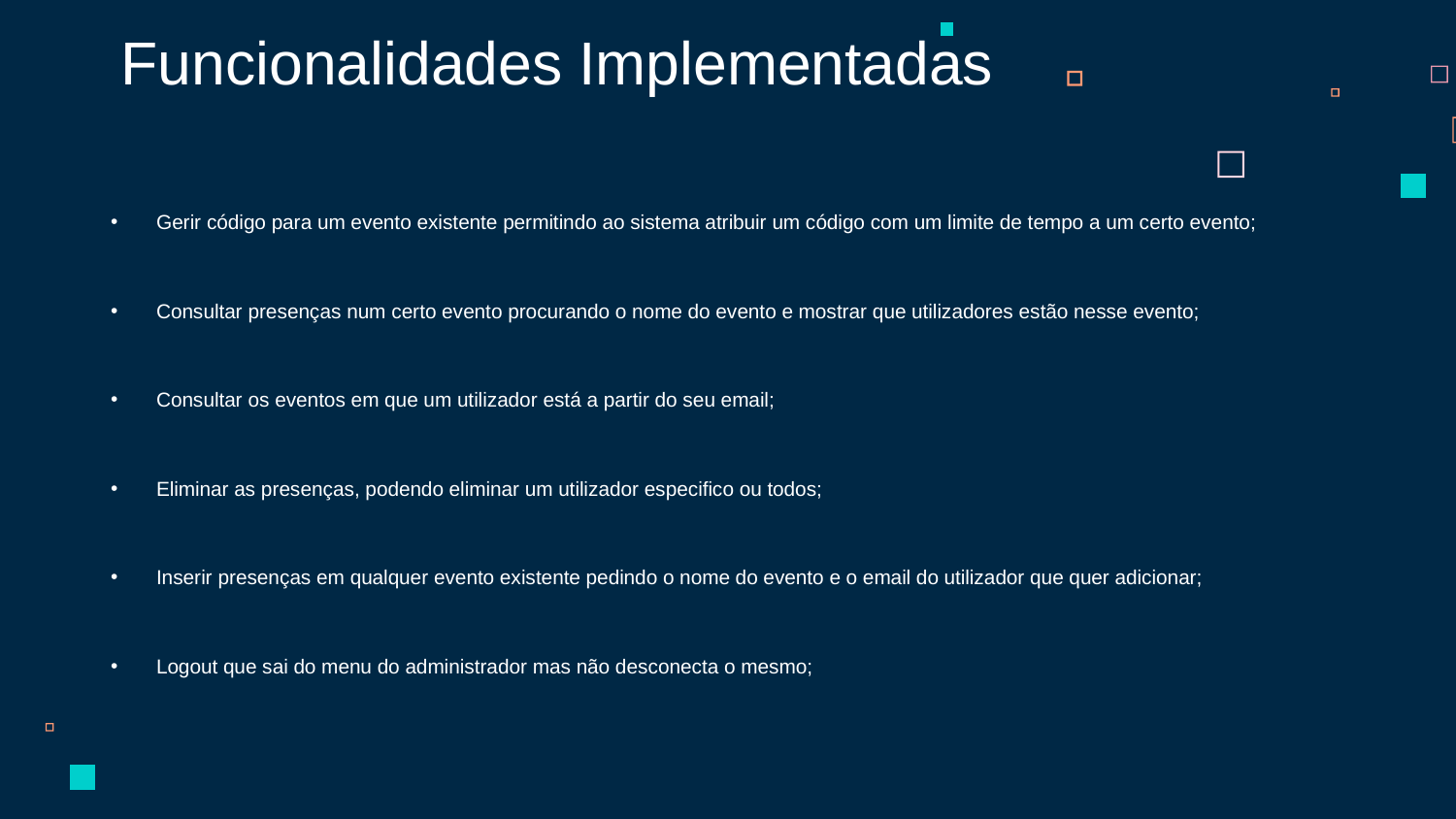

Funcionalidades Implementadas
Gerir código para um evento existente permitindo ao sistema atribuir um código com um limite de tempo a um certo evento;
Consultar presenças num certo evento procurando o nome do evento e mostrar que utilizadores estão nesse evento;
Consultar os eventos em que um utilizador está a partir do seu email;
Eliminar as presenças, podendo eliminar um utilizador especifico ou todos;
Inserir presenças em qualquer evento existente pedindo o nome do evento e o email do utilizador que quer adicionar;
Logout que sai do menu do administrador mas não desconecta o mesmo;